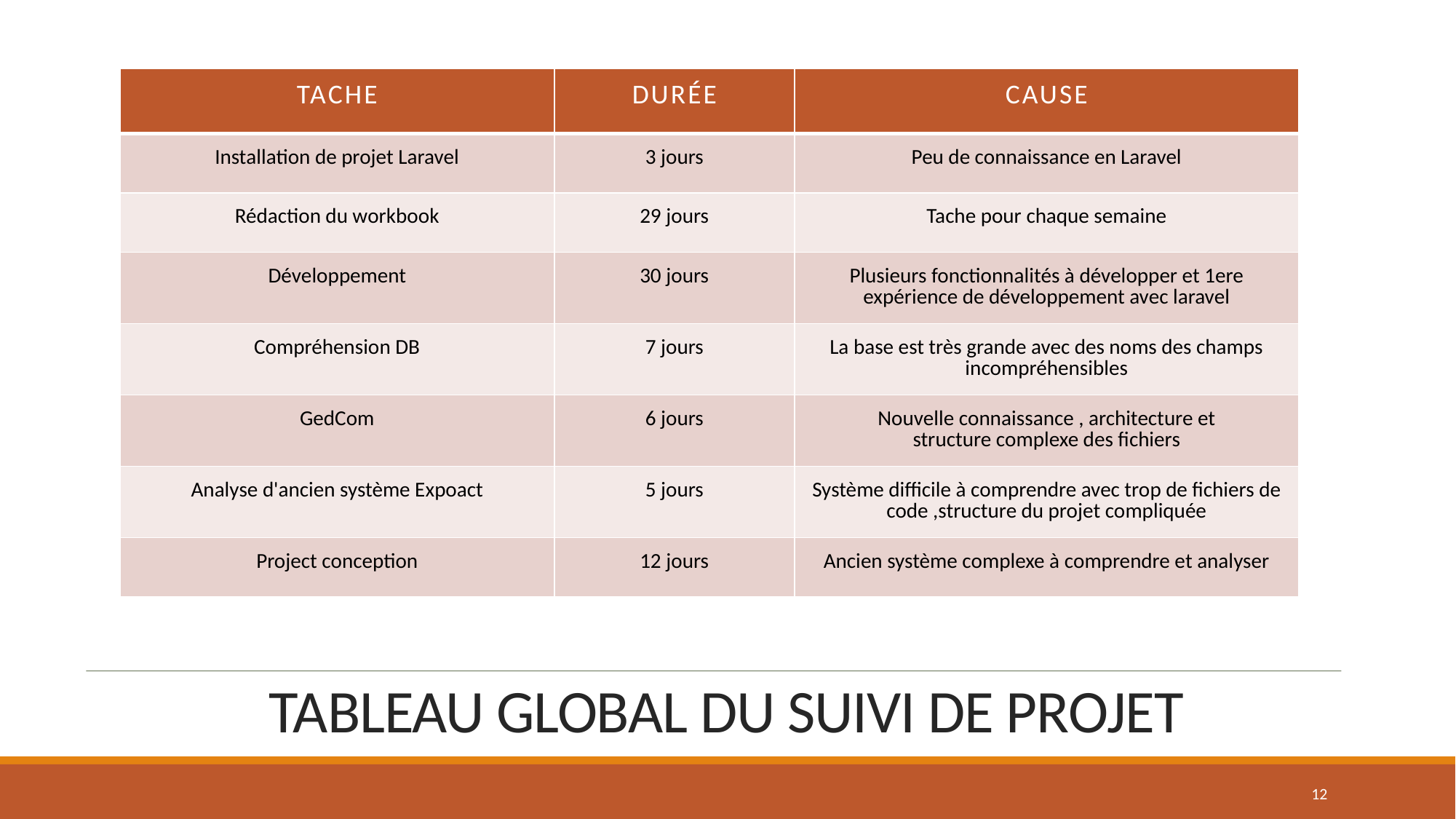

| Tache | Durée | Cause |
| --- | --- | --- |
| Installation de projet Laravel | 3 jours | Peu de connaissance en Laravel |
| Rédaction du workbook | 29 jours | Tache pour chaque semaine |
| Développement | 30 jours | Plusieurs fonctionnalités à développer et 1ere expérience de développement avec laravel |
| Compréhension DB | 7 jours | La base est très grande avec des noms des champs incompréhensibles |
| GedCom | 6 jours | Nouvelle connaissance , architecture et structure complexe des fichiers |
| Analyse d'ancien système Expoact | 5 jours | Système difficile à comprendre avec trop de fichiers de code ,structure du projet compliquée |
| Project conception | 12 jours | Ancien système complexe à comprendre et analyser |
TABLEAU GLOBAL DU SUIVI DE PROJET

12